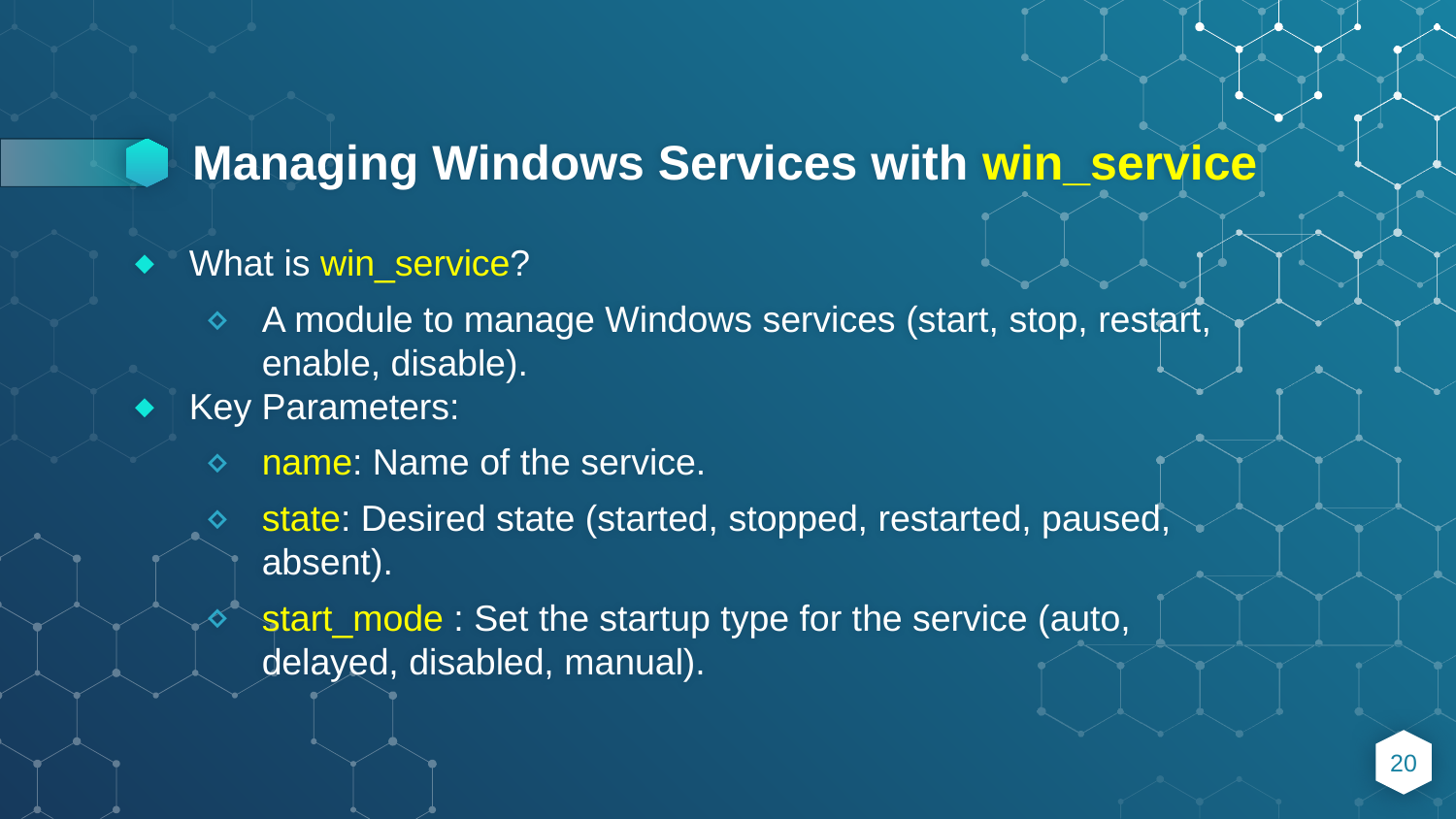

# Managing Windows Services with win_service
What is win_service?
A module to manage Windows services (start, stop, restart, enable, disable).
Key Parameters:
name: Name of the service.
state: Desired state (started, stopped, restarted, paused, absent).
start_mode : Set the startup type for the service (auto, delayed, disabled, manual).
20